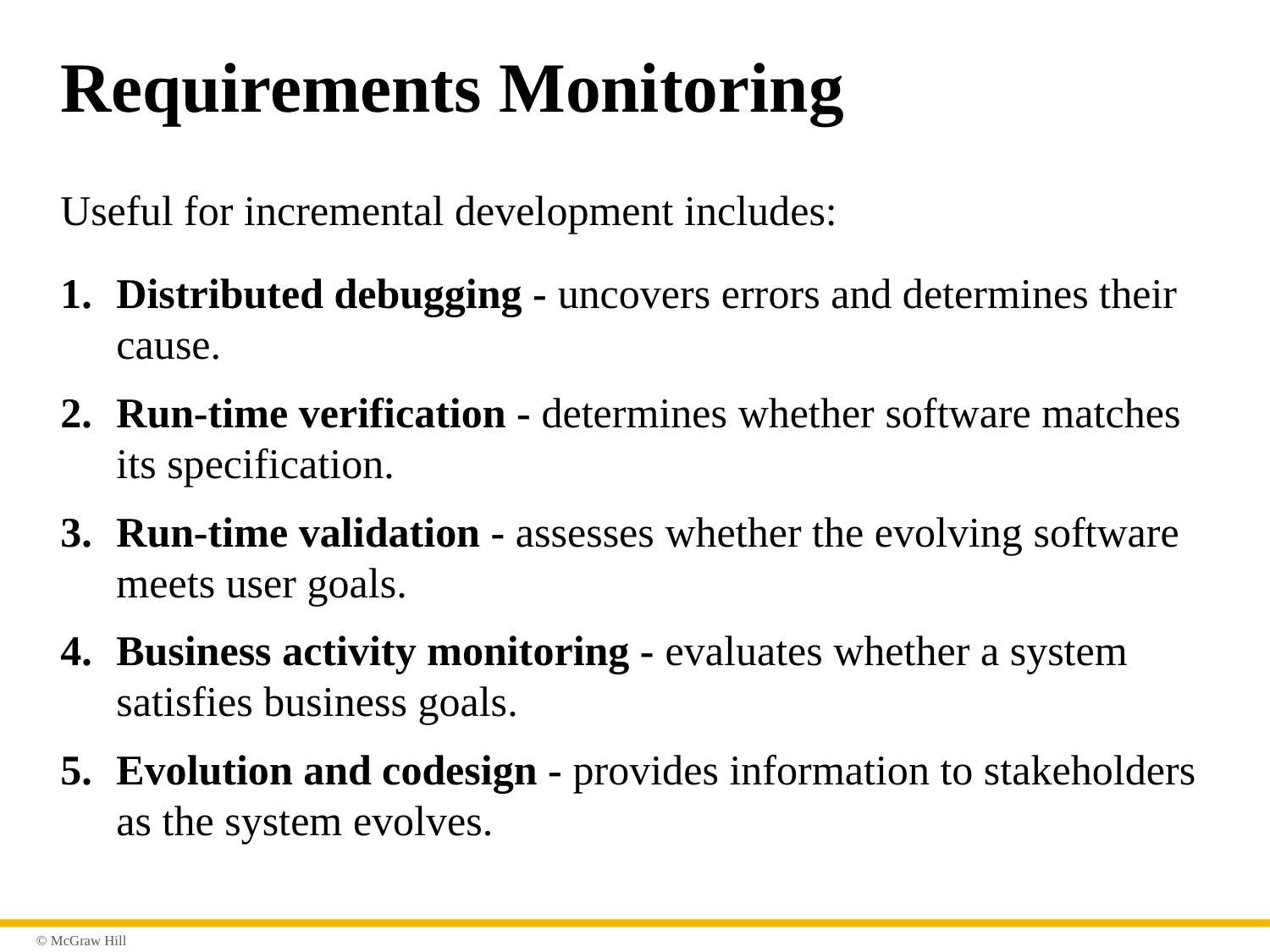

# Requirements Monitoring
Useful for incremental development includes:
Distributed debugging - uncovers errors and determines their cause.
Run-time verification - determines whether software matches its specification.
Run-time validation - assesses whether the evolving software meets user goals.
Business activity monitoring - evaluates whether a system satisfies business goals.
Evolution and codesign - provides information to stakeholders as the system evolves.
15